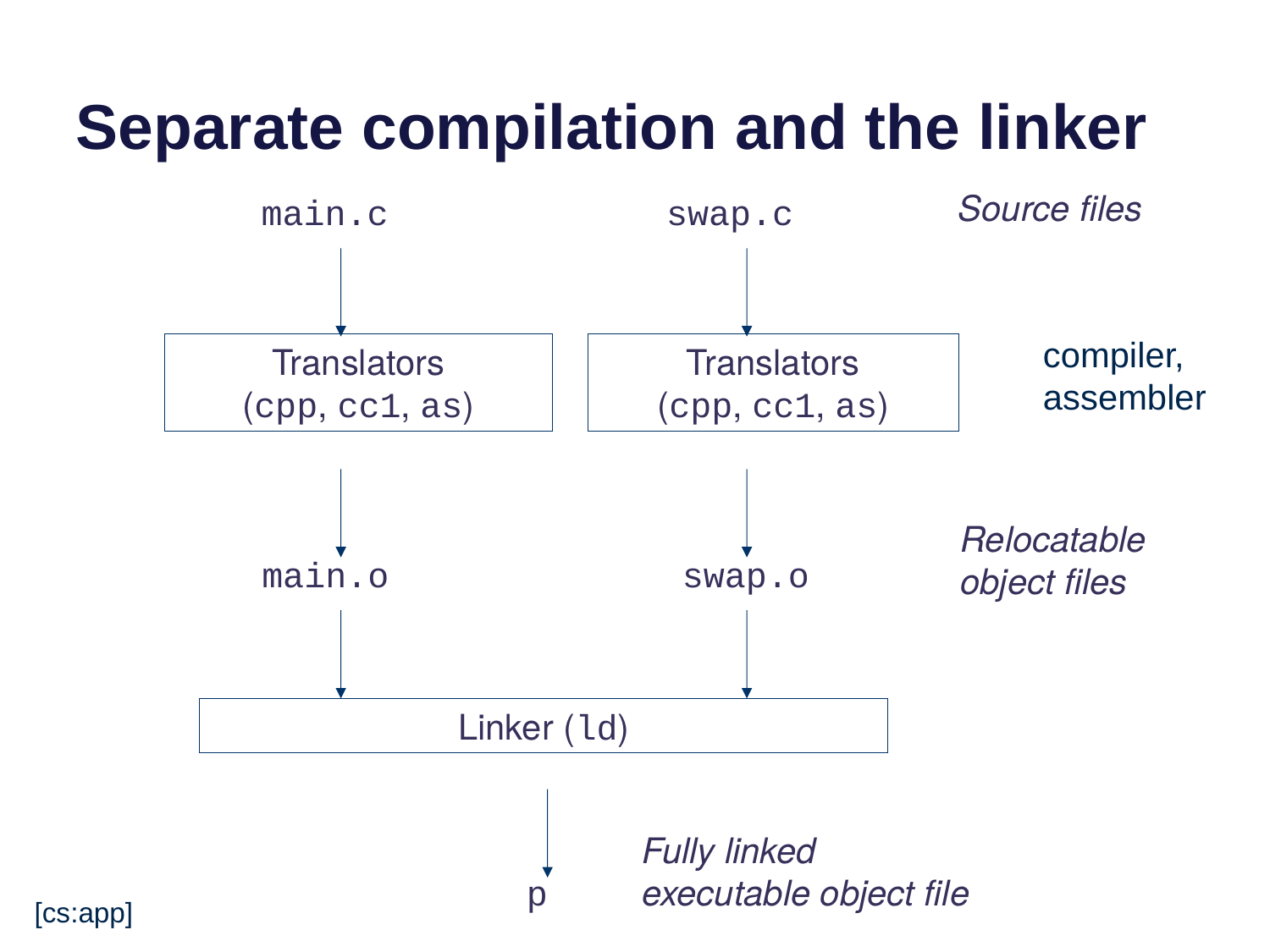

# Separate compilation and the linker
Source files
main.c
swap.c

Translators
(cpp, cc1, as)
Translators
(cpp, cc1, as)

Relocatable
object files
main.o
swap.o

Linker (ld)

Fully linked
executable object file
p
compiler,
assembler
[cs:app]